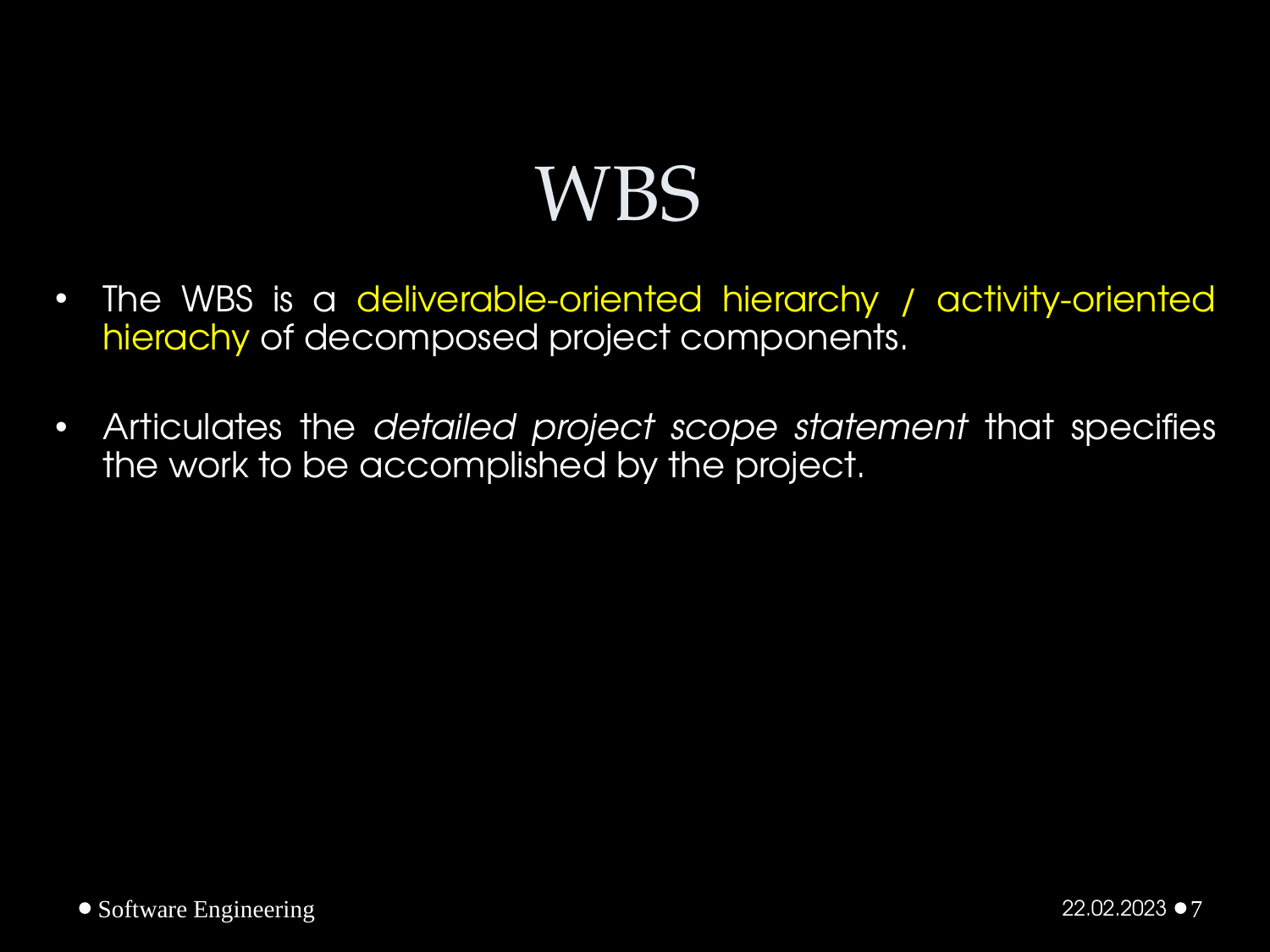

# WBS
The WBS is a deliverable-oriented hierarchy / activity-oriented hierachy of decomposed project components.

Articulates the detailed project scope statement that specifies the work to be accomplished by the project.

WBS
Software Engineering
22.02.2023
7